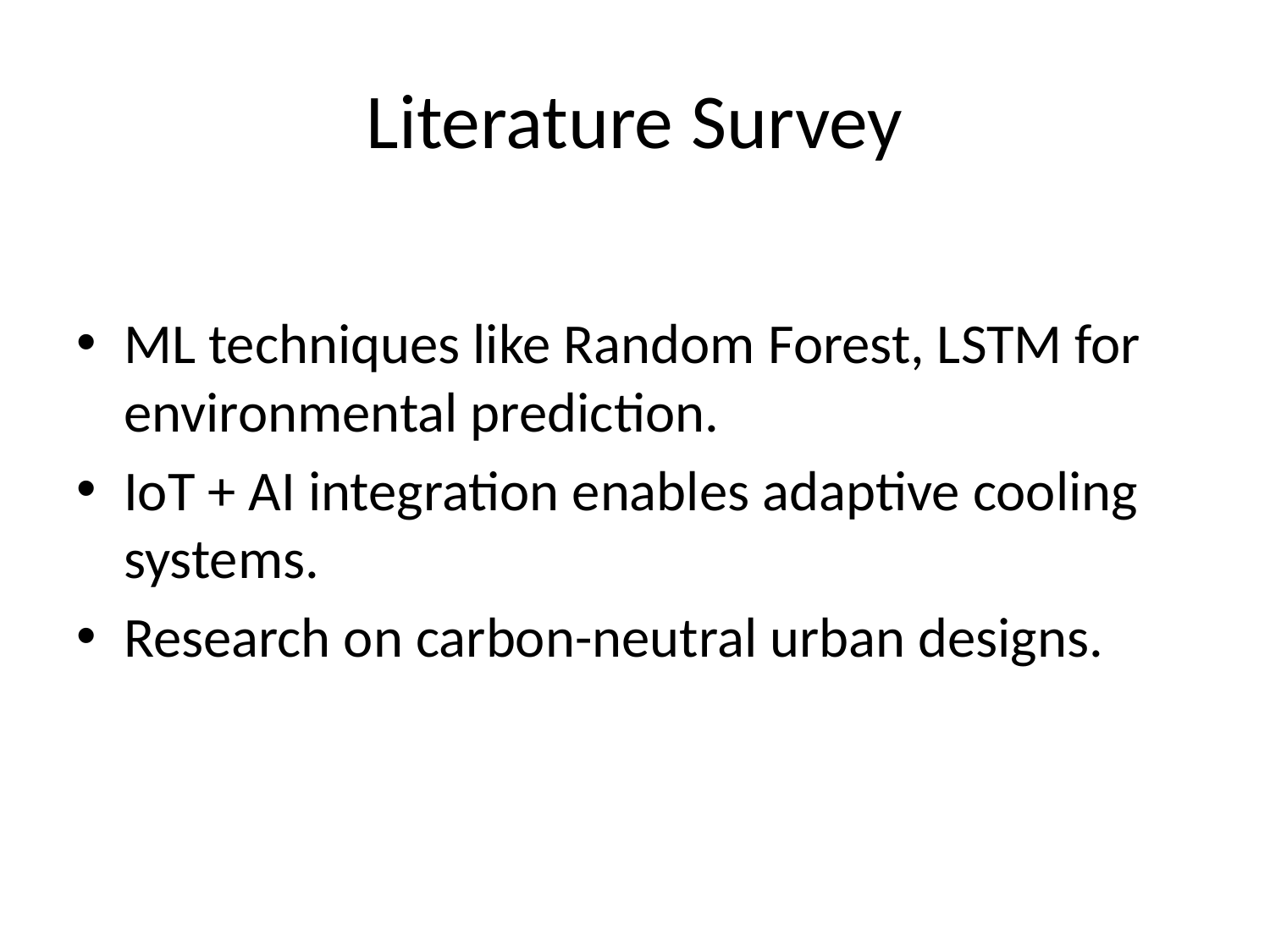

# Literature Survey

ML techniques like Random Forest, LSTM for environmental prediction.
IoT + AI integration enables adaptive cooling systems.
Research on carbon-neutral urban designs.